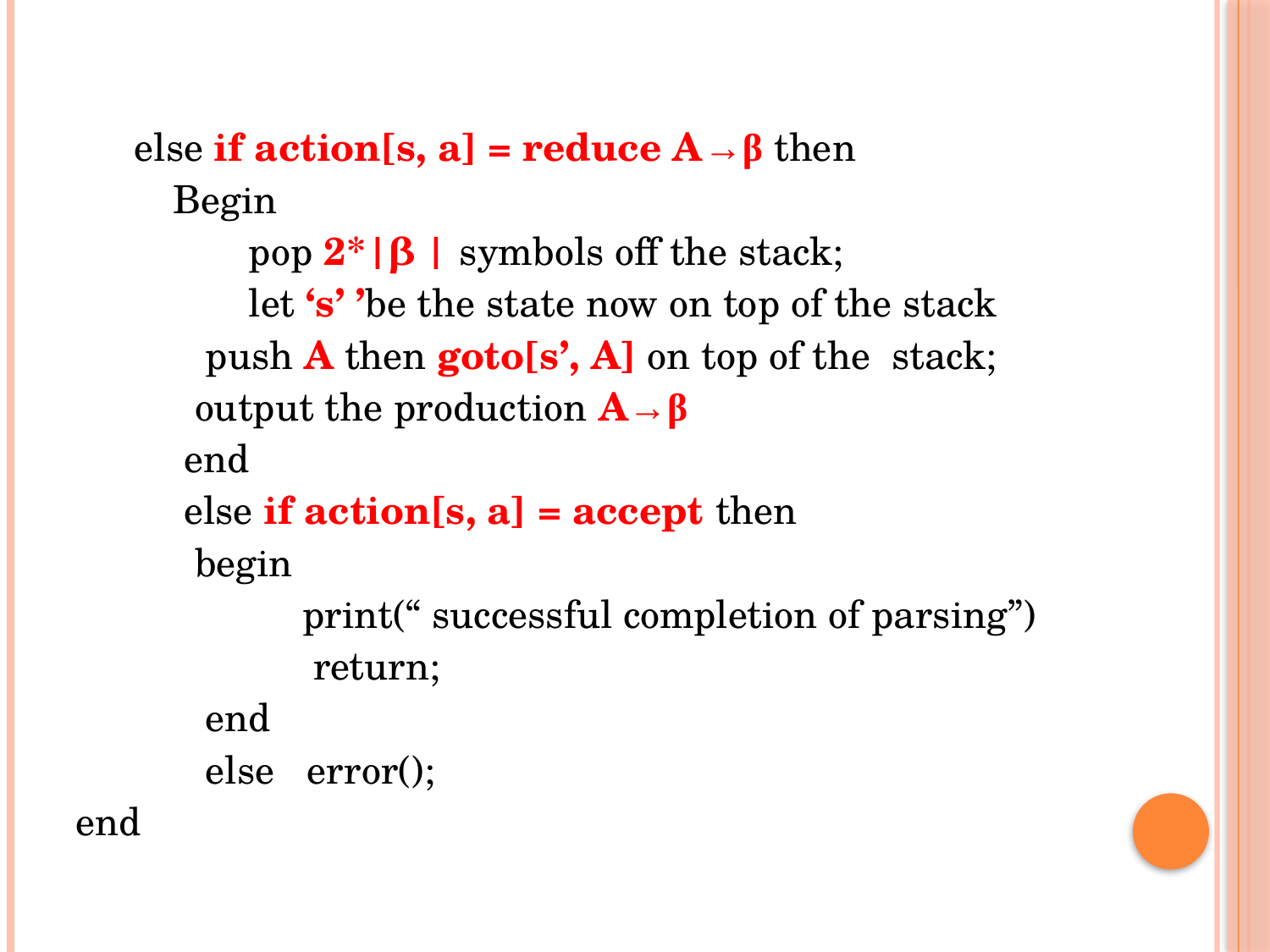

#
         else if action[s, a] = reduce A→β then
         Begin
                pop 2*|β | symbols off the stack;
                let ‘s’ ’be the state now on top of the stack
            push A then goto[s’, A] on top of the  stack;
           output the production A→β
          end
          else if action[s, a] = accept then
           begin
                     print(“ successful completion of parsing”)
                      return;
            end
            else   error();
end